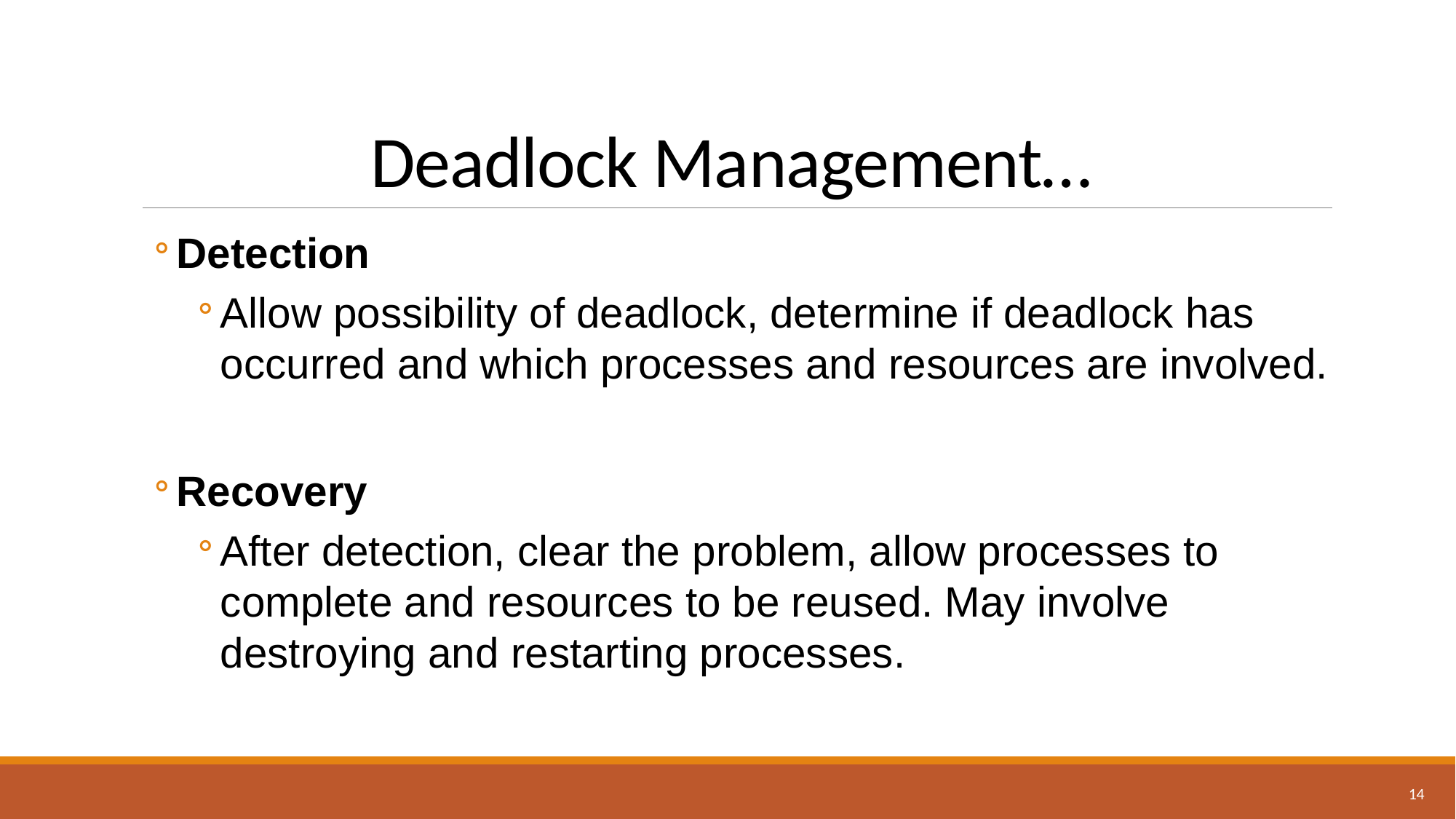

# Deadlock Management…
Detection
Allow possibility of deadlock, determine if deadlock has occurred and which processes and resources are involved.

Recovery
After detection, clear the problem, allow processes to complete and resources to be reused. May involve destroying and restarting processes.
14